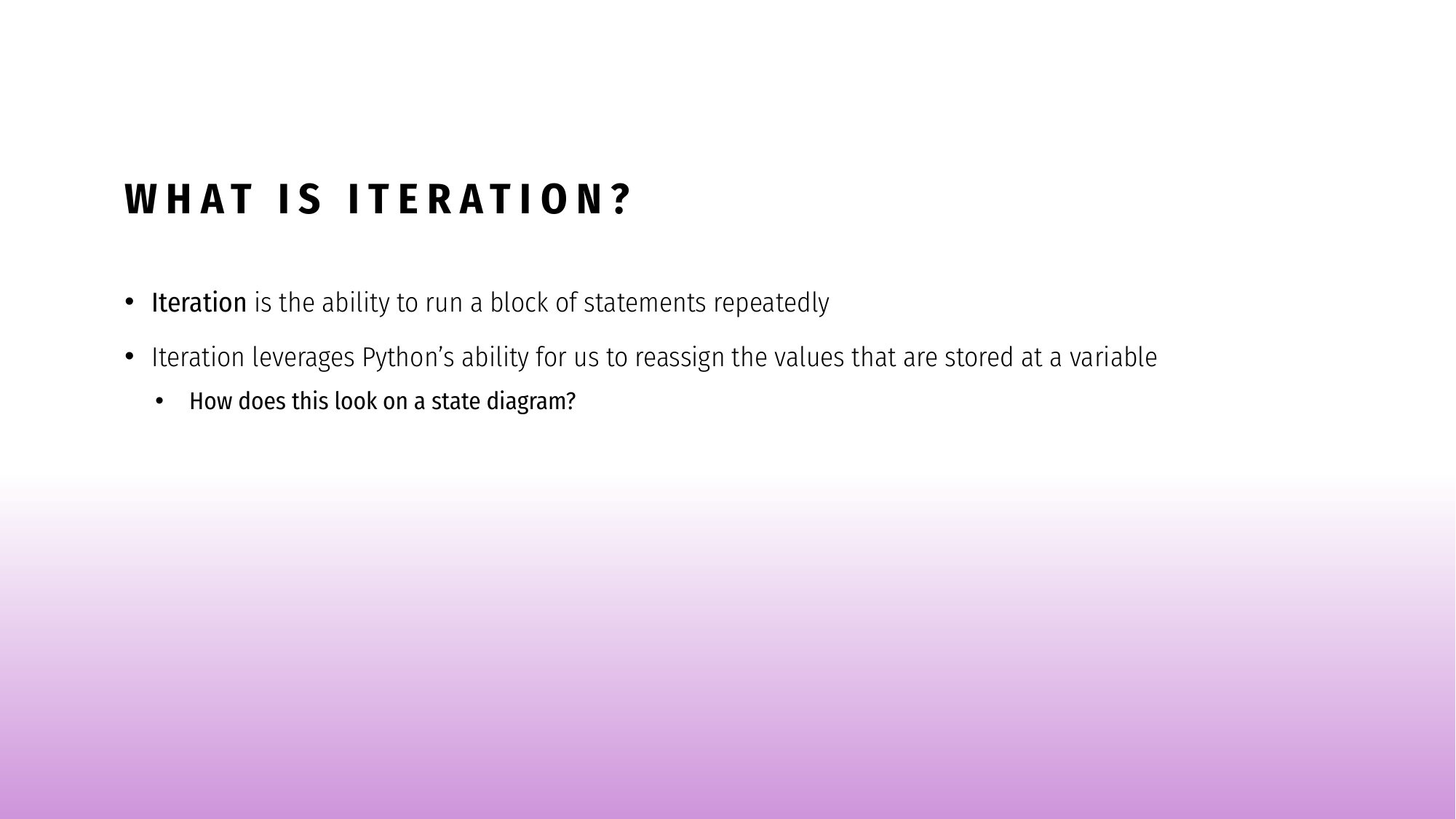

# What is Iteration?
Iteration is the ability to run a block of statements repeatedly
Iteration leverages Python’s ability for us to reassign the values that are stored at a variable
How does this look on a state diagram?